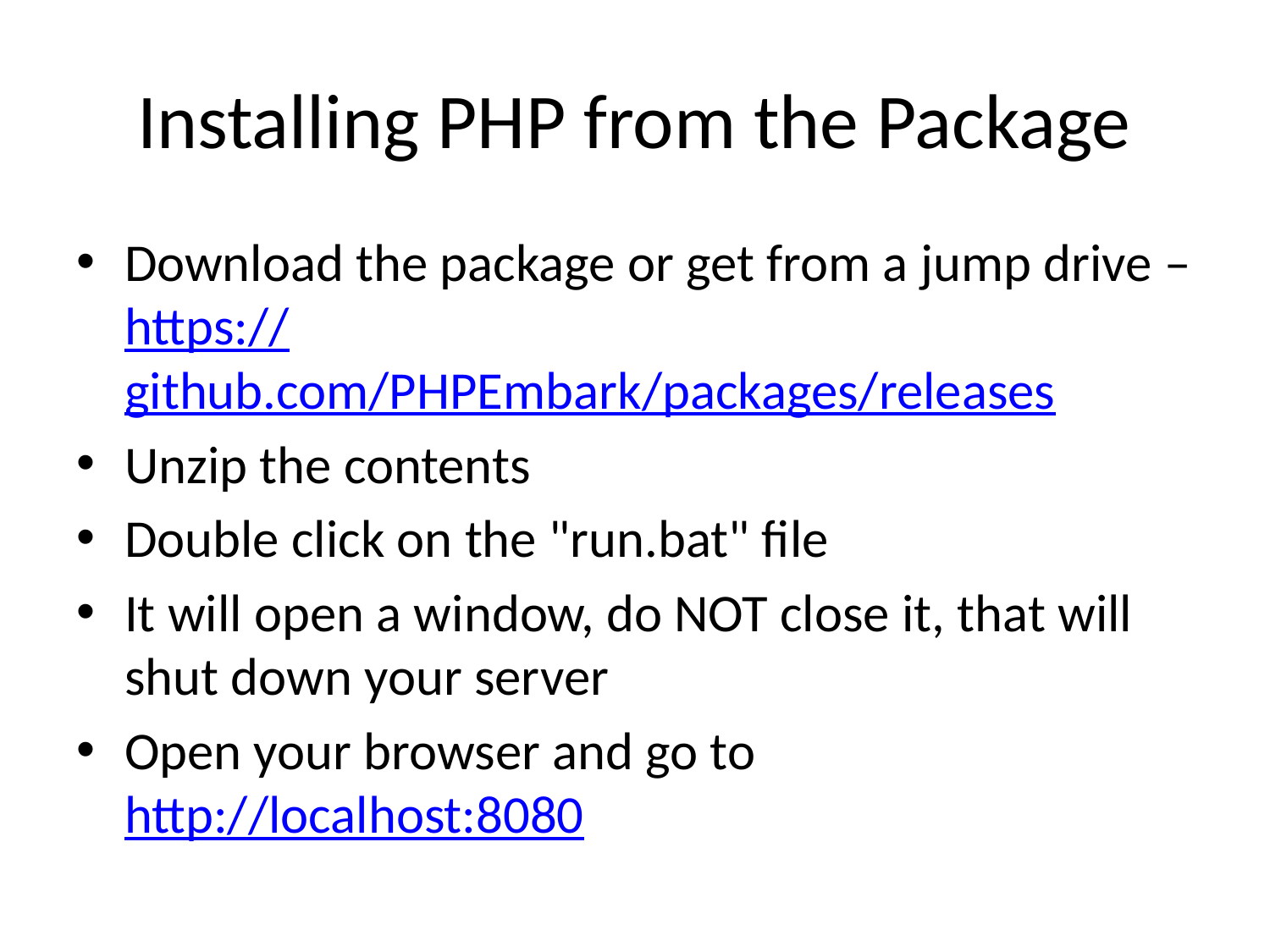

# Installing PHP from the Package
Download the package or get from a jump drive – https://github.com/PHPEmbark/packages/releases
Unzip the contents
Double click on the "run.bat" file
It will open a window, do NOT close it, that will shut down your server
Open your browser and go to http://localhost:8080